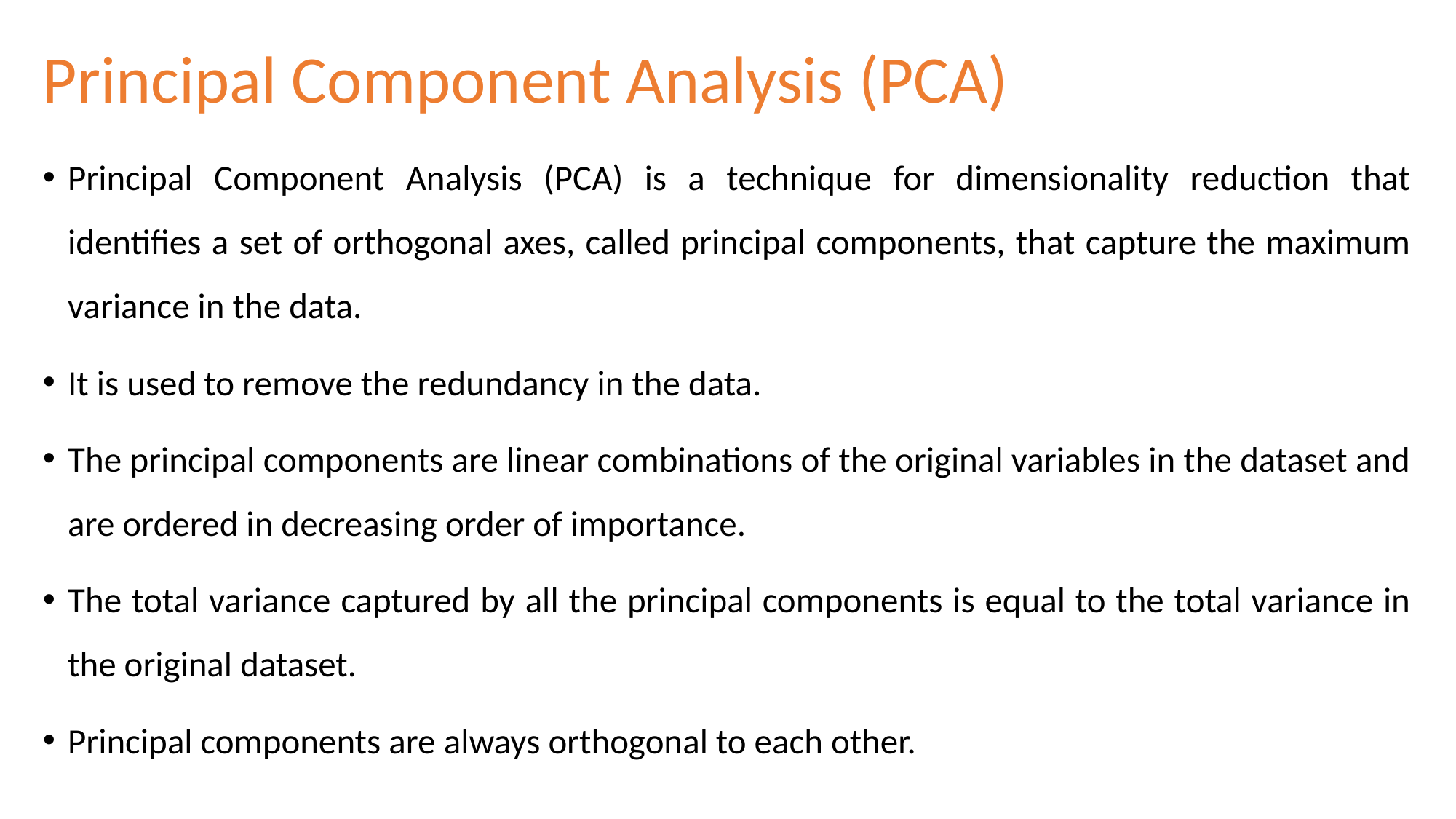

# Principal Component Analysis (PCA)
Principal Component Analysis (PCA) is a technique for dimensionality reduction that identifies a set of orthogonal axes, called principal components, that capture the maximum variance in the data.
It is used to remove the redundancy in the data.
The principal components are linear combinations of the original variables in the dataset and are ordered in decreasing order of importance.
The total variance captured by all the principal components is equal to the total variance in the original dataset.
Principal components are always orthogonal to each other.